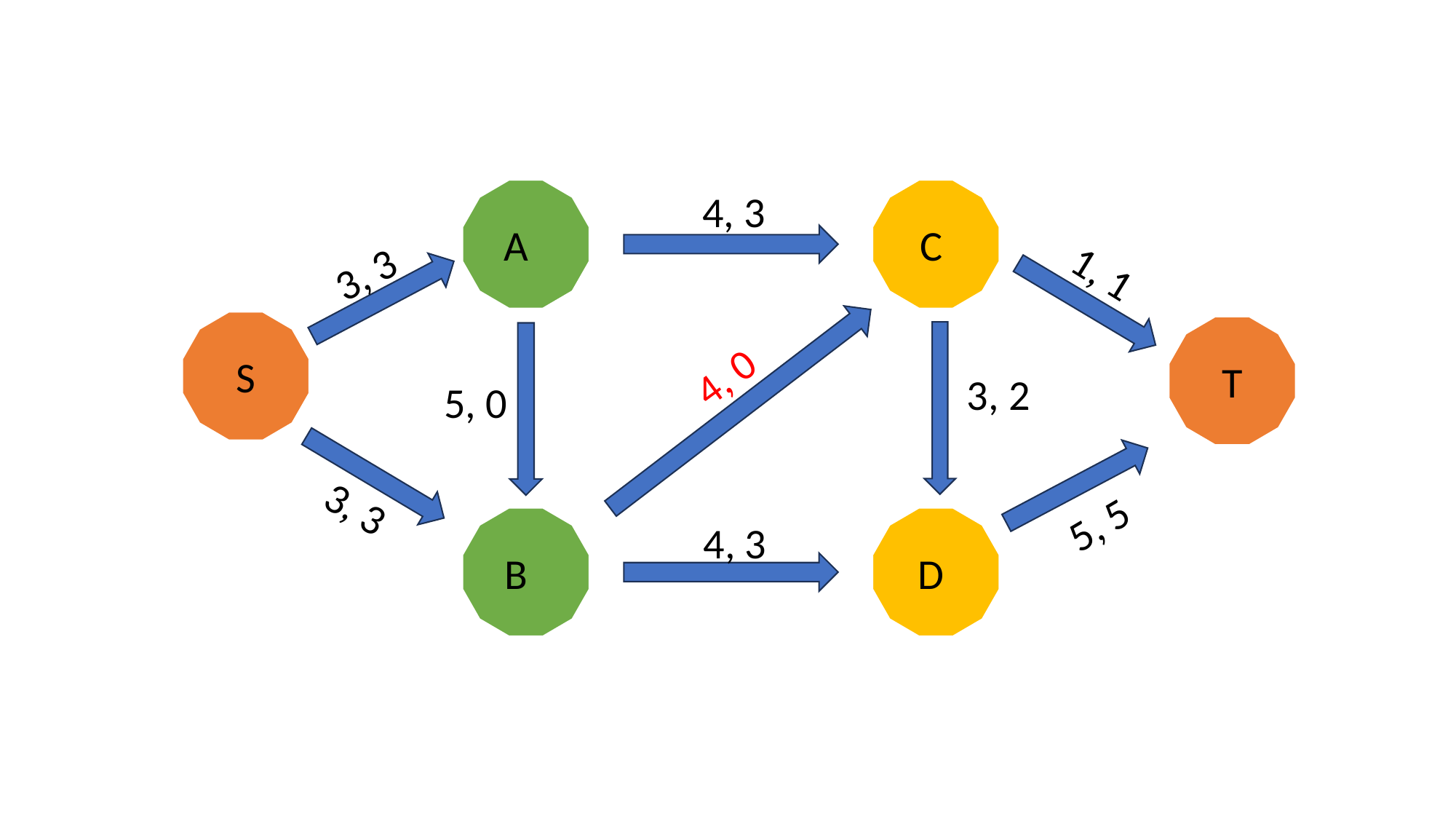

4, 3
A
C

1, 1
3, 3

S
T
4, 0
3, 2
5, 0

3, 3
5, 5
D
B
4, 3